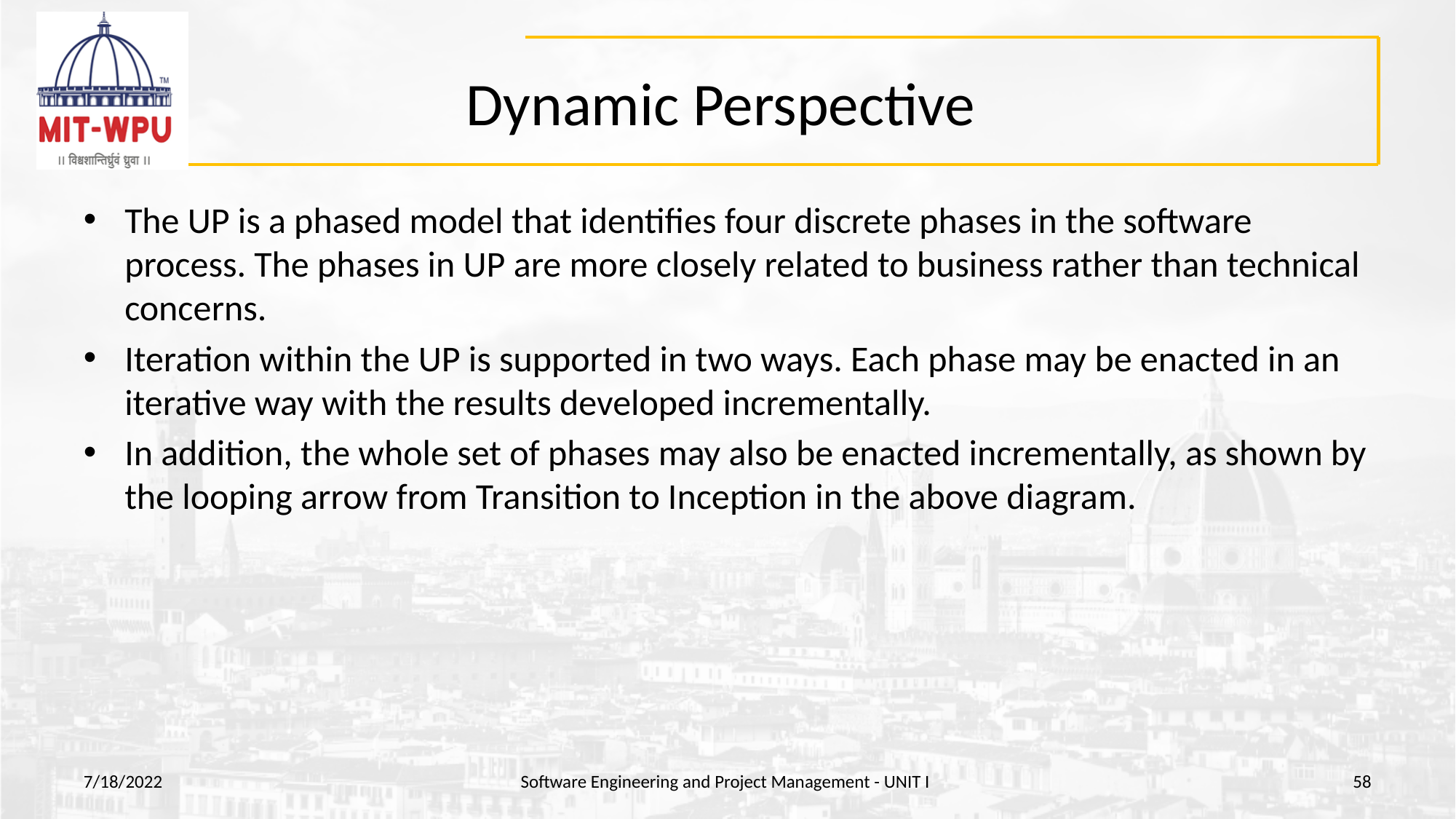

# Dynamic Perspective
The UP is a phased model that identifies four discrete phases in the software process. The phases in UP are more closely related to business rather than technical concerns.
Iteration within the UP is supported in two ways. Each phase may be enacted in an iterative way with the results developed incrementally.
In addition, the whole set of phases may also be enacted incrementally, as shown by the looping arrow from Transition to Inception in the above diagram.
7/18/2022
Software Engineering and Project Management - UNIT I
58